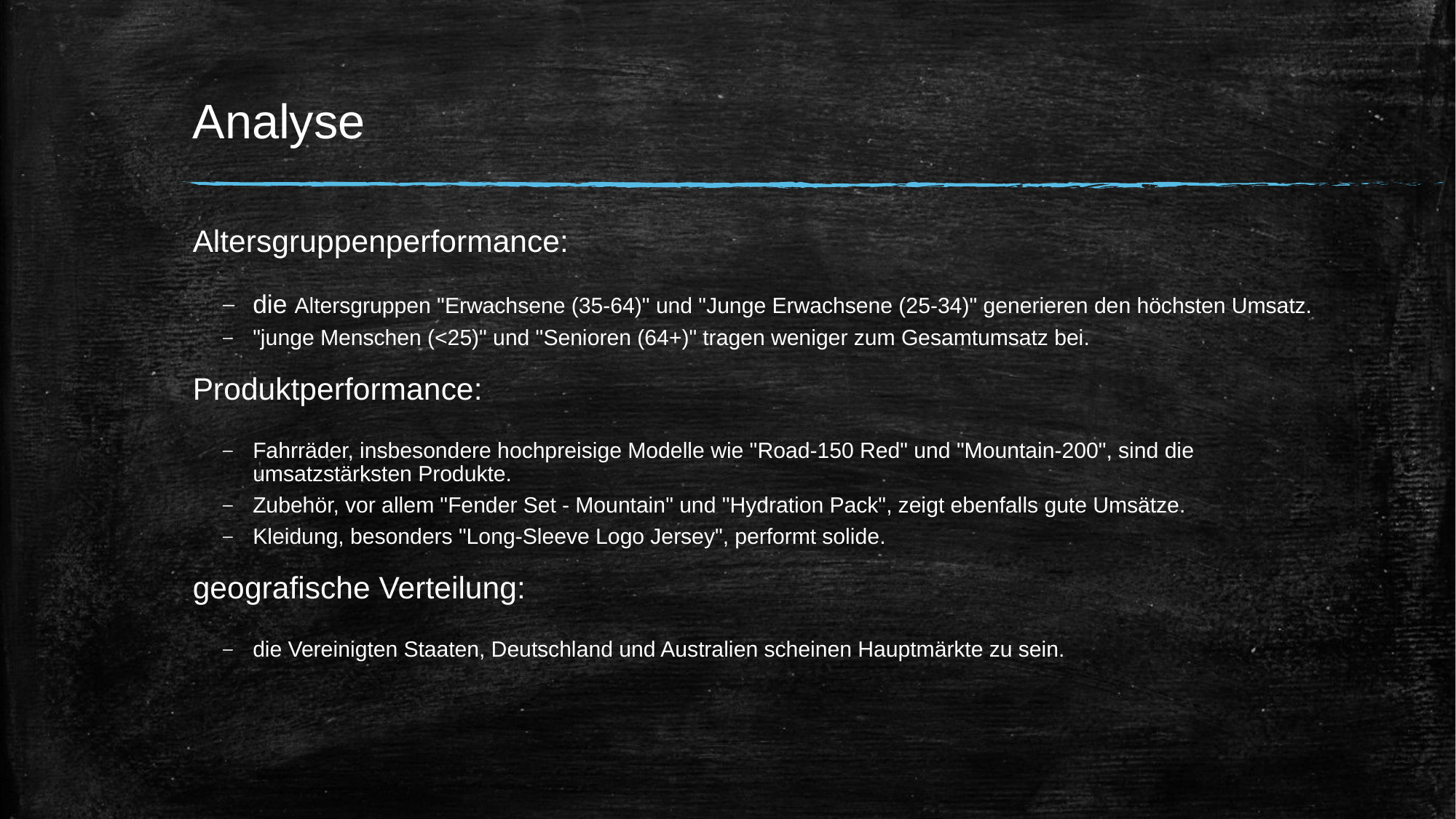

# Analyse
Altersgruppenperformance:

die Altersgruppen "Erwachsene (35-64)" und "Junge Erwachsene (25-34)" generieren den höchsten Umsatz.
"junge Menschen (<25)" und "Senioren (64+)" tragen weniger zum Gesamtumsatz bei.
Produktperformance:

Fahrräder, insbesondere hochpreisige Modelle wie "Road-150 Red" und "Mountain-200", sind die umsatzstärksten Produkte.
Zubehör, vor allem "Fender Set - Mountain" und "Hydration Pack", zeigt ebenfalls gute Umsätze.
Kleidung, besonders "Long-Sleeve Logo Jersey", performt solide.
geografische Verteilung:

die Vereinigten Staaten, Deutschland und Australien scheinen Hauptmärkte zu sein.